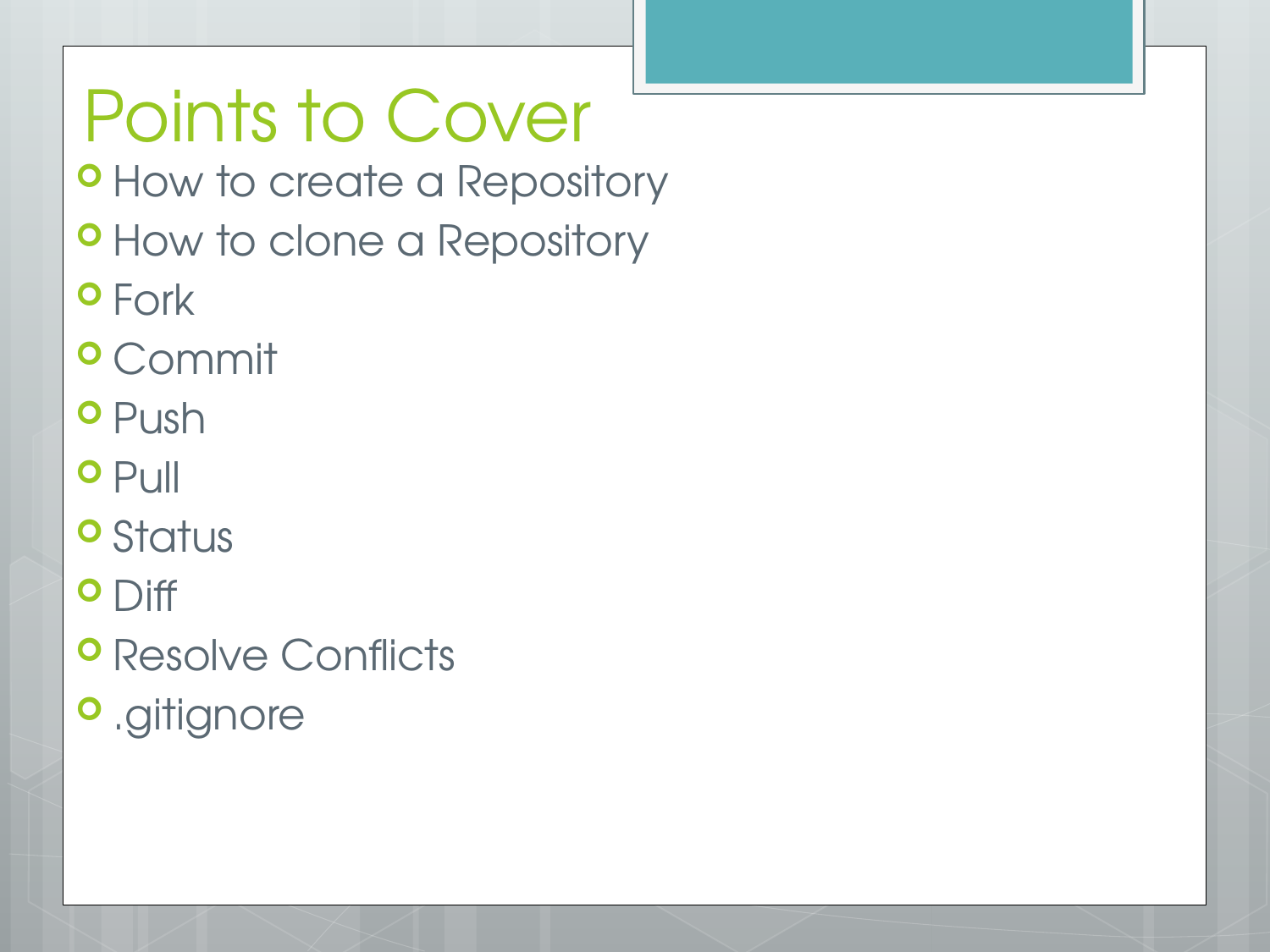

# Points to Cover
How to create a Repository
How to clone a Repository
Fork
Commit
Push
Pull
Status
Diff
Resolve Conflicts
.gitignore